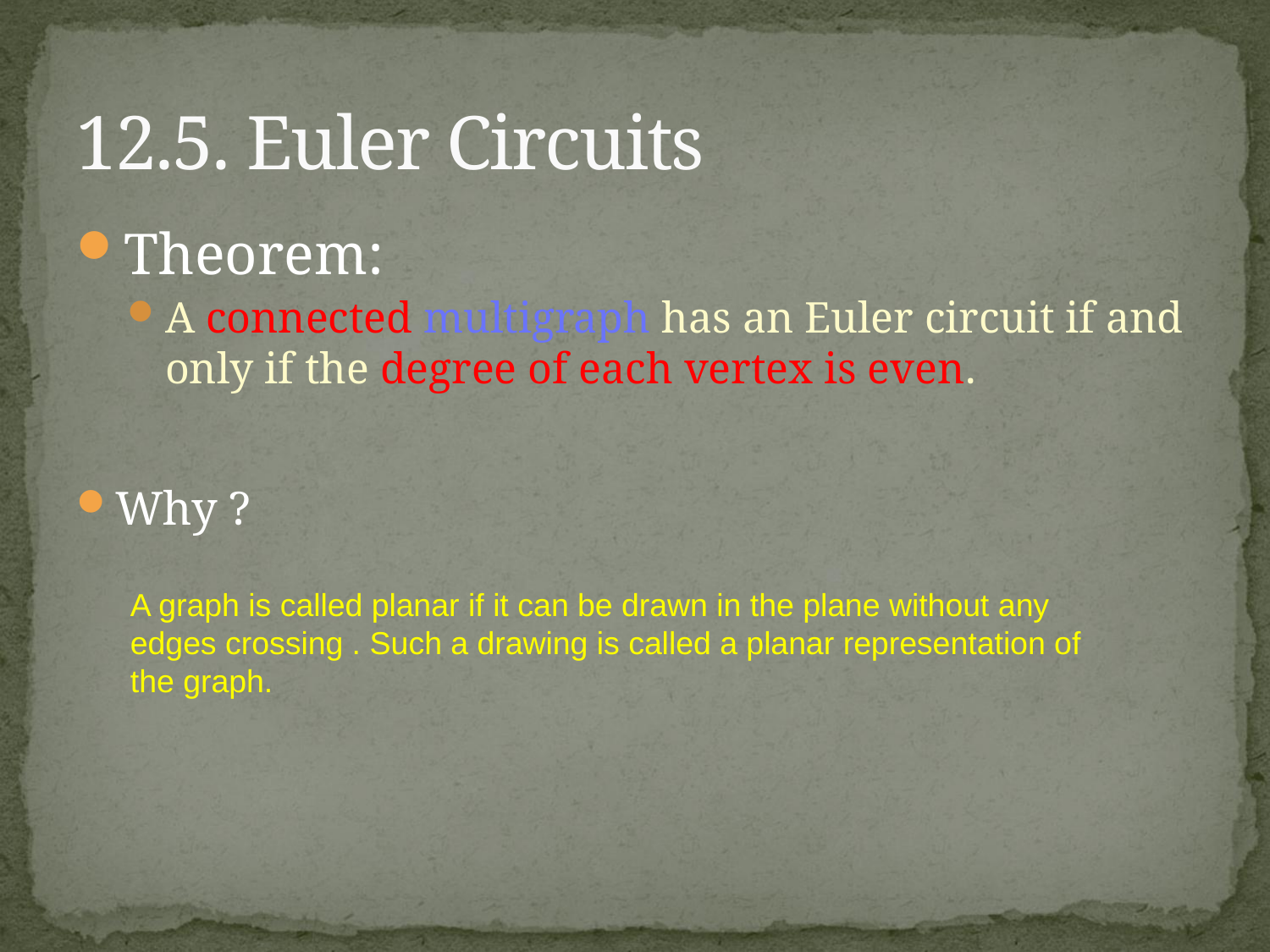

# 12.5. Euler Circuits
Theorem:
A connected multigraph has an Euler circuit if and only if the degree of each vertex is even.

Why ?
A graph is called planar if it can be drawn in the plane without any edges crossing . Such a drawing is called a planar representation of the graph.